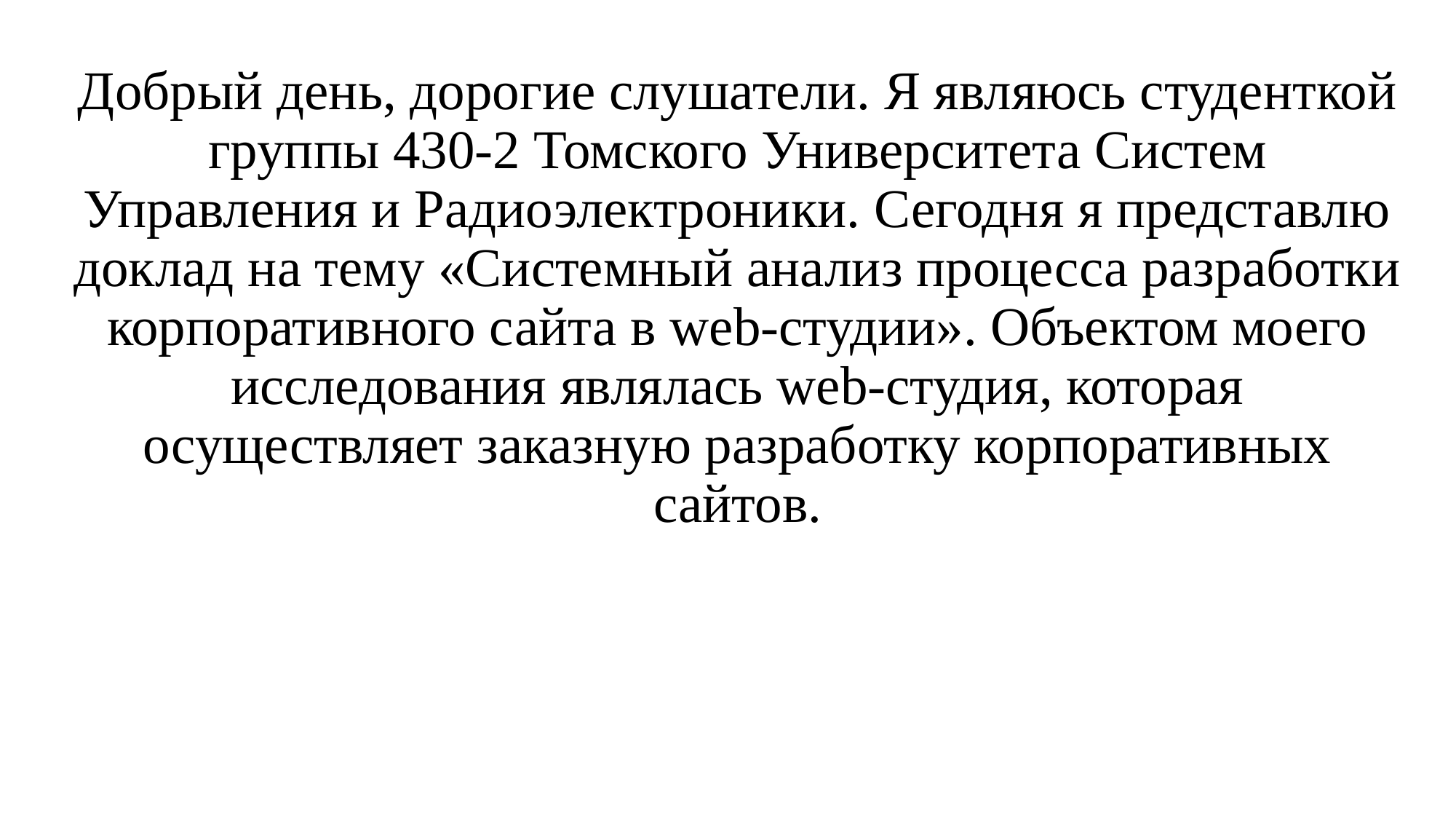

Добрый день, дорогие слушатели. Я являюсь студенткой группы 430-2 Томского Университета Систем Управления и Радиоэлектроники. Сегодня я представлю доклад на тему «Системный анализ процесса разработки корпоративного сайта в web-студии». Объектом моего исследования являлась web-студия, которая осуществляет заказную разработку корпоративных сайтов.